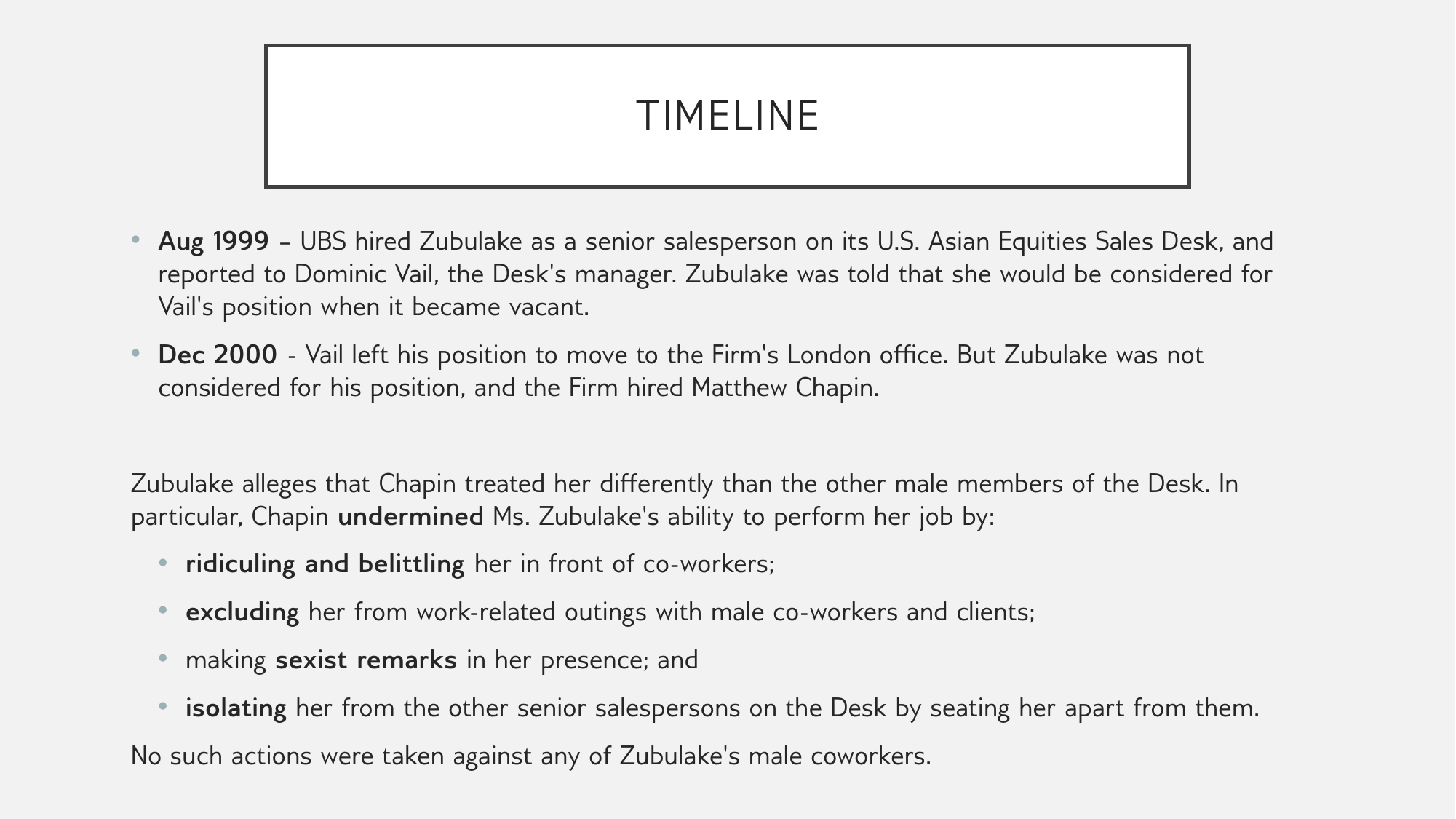

# TIMELINE
Aug 1999 – UBS hired Zubulake as a senior salesperson on its U.S. Asian Equities Sales Desk, and reported to Dominic Vail, the Desk's manager. Zubulake was told that she would be considered for Vail's position when it became vacant.
Dec 2000 - Vail left his position to move to the Firm's London office. But Zubulake was not considered for his position, and the Firm hired Matthew Chapin.

Zubulake alleges that Chapin treated her differently than the other male members of the Desk. In particular, Chapin undermined Ms. Zubulake's ability to perform her job by:
ridiculing and belittling her in front of co-workers;
excluding her from work-related outings with male co-workers and clients;
making sexist remarks in her presence; and
isolating her from the other senior salespersons on the Desk by seating her apart from them.
No such actions were taken against any of Zubulake's male coworkers.